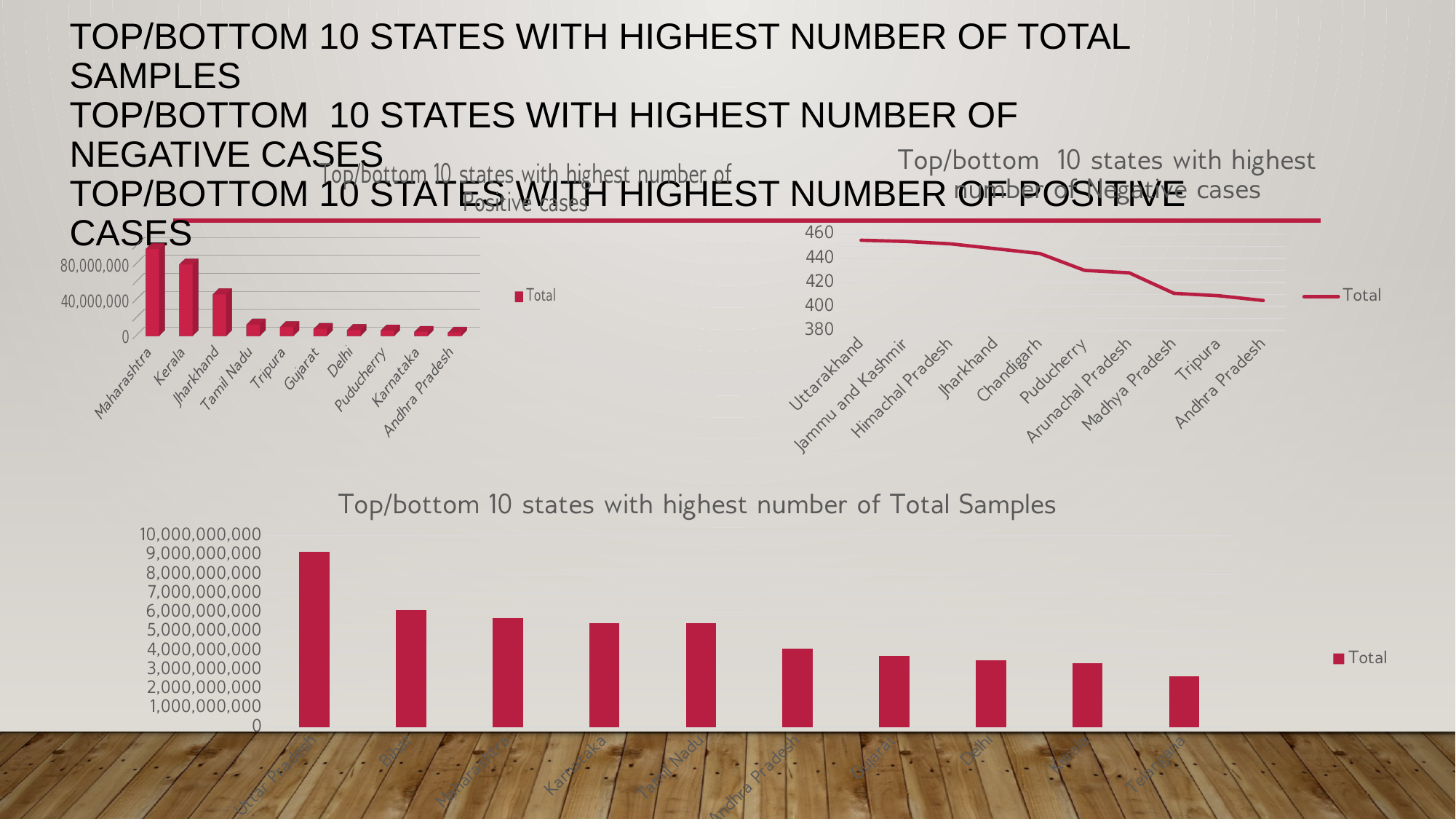

# Top/bottom 10 states with highest number of Total Samples Top/bottom  10 states with highest number of Negative cases Top/bottom 10 states with highest number of Positive cases

### Chart: Top/bottom  10 states with highest number of Negative cases

| Category | Total |
|---|---|
| Uttarakhand | 455.0 |
| Jammu and Kashmir | 454.0 |
| Himachal Pradesh | 452.0 |
| Jharkhand | 448.0 |
| Chandigarh | 444.0 |
| Puducherry | 430.0 |
| Arunachal Pradesh | 428.0 |
| Madhya Pradesh | 411.0 |
| Tripura | 409.0 |
| Andhra Pradesh | 405.0 |

[unsupported chart]

### Chart: Top/bottom 10 states with highest number of Total Samples

| Category | Total |
|---|---|
| Uttar Pradesh | 9155561731.0 |
| Bihar | 6121329928.0 |
| Maharashtra | 5703822545.0 |
| Karnataka | 5453628818.0 |
| Tamil Nadu | 5436042291.0 |
| Andhra Pradesh | 4127211823.0 |
| Gujarat | 3745364851.0 |
| Delhi | 3499131565.0 |
| Kerala | 3350897050.0 |
| Telangana | 2680729201.0 |